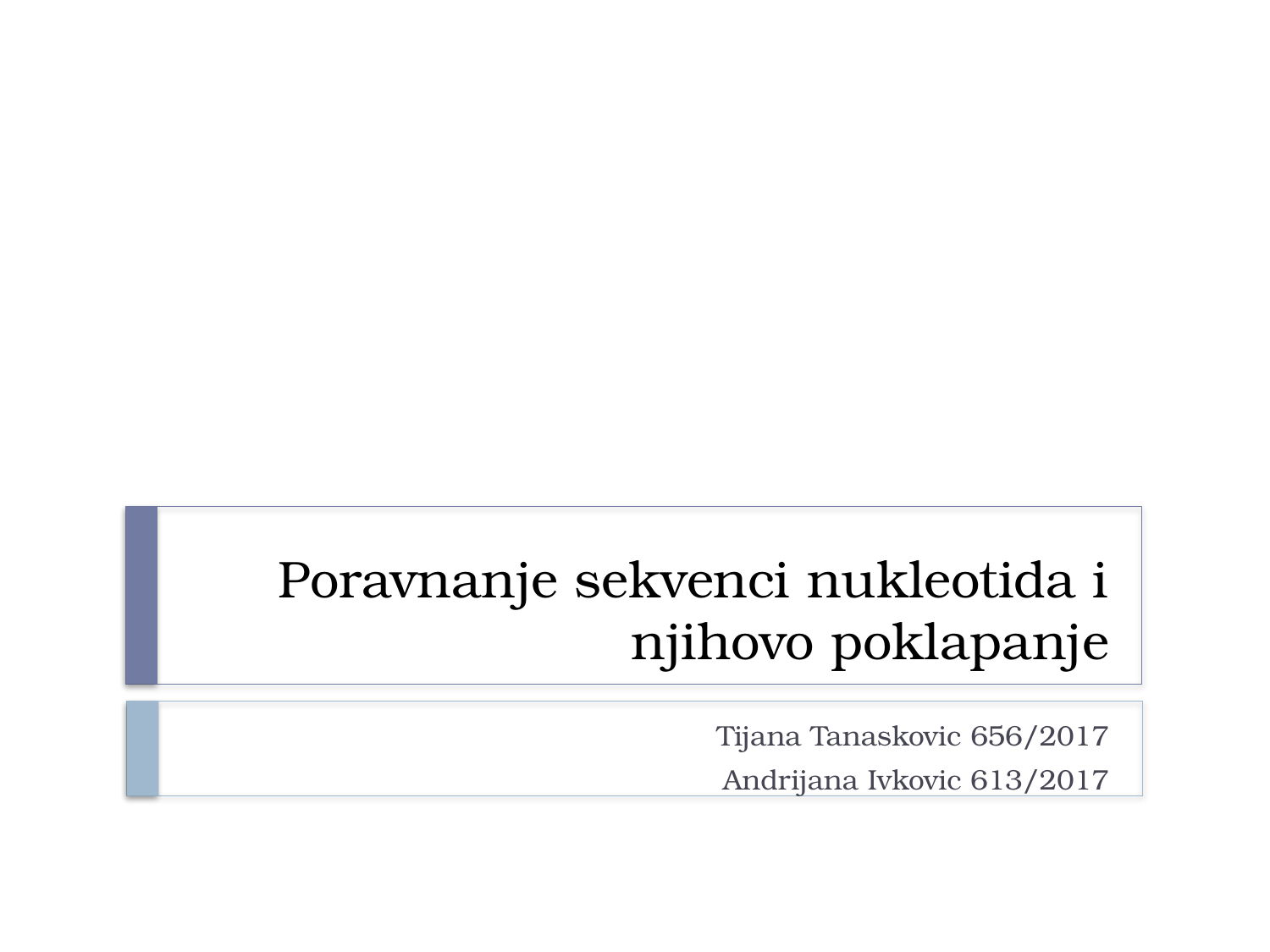

# Poravnanje sekvenci nukleotida i njihovo poklapanje
Tijana Tanaskovic 656/2017
Andrijana Ivkovic 613/2017